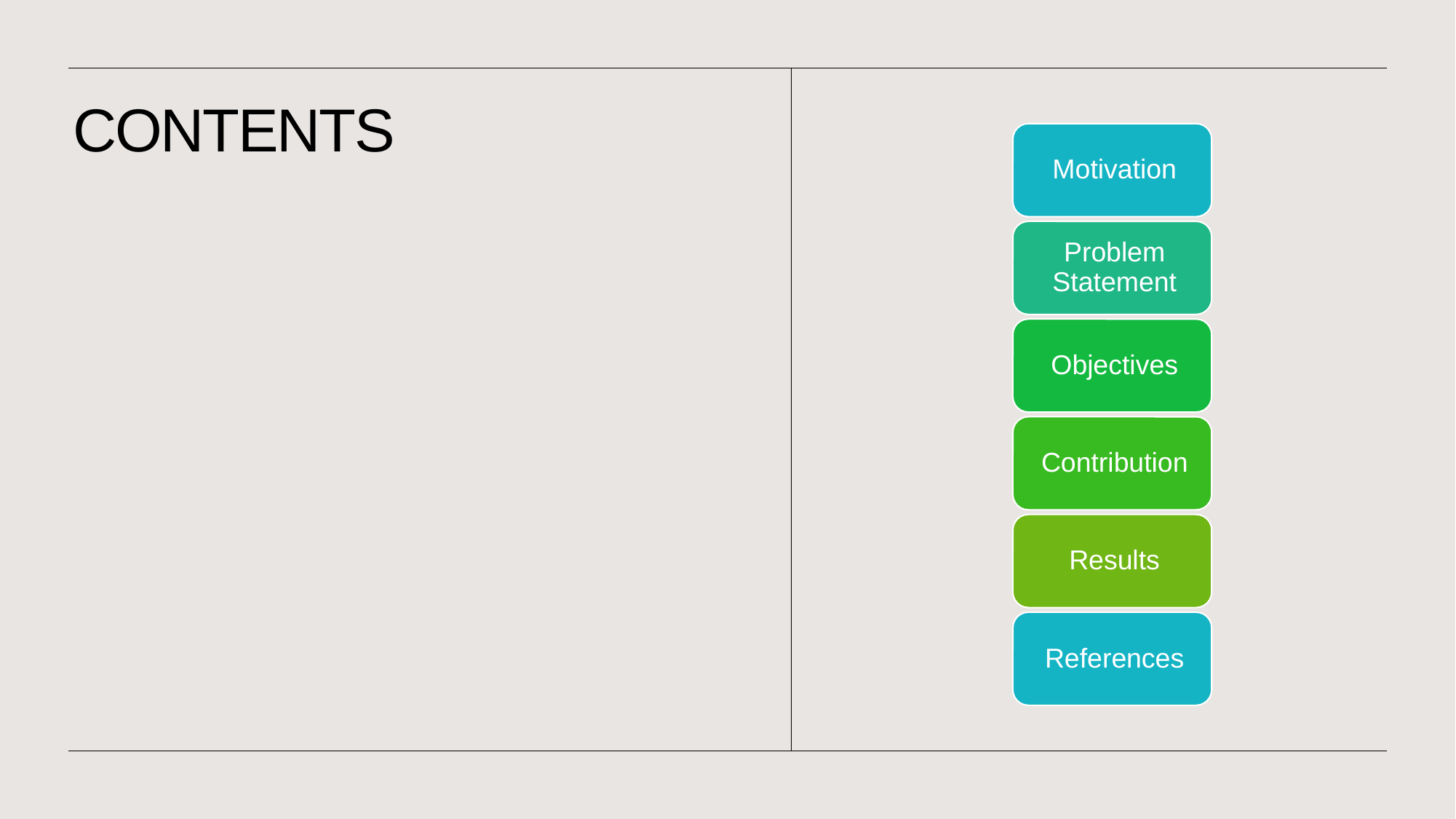

# CONTENTS
Motivation
Problem Statement
Objectives
Contribution
Results
References